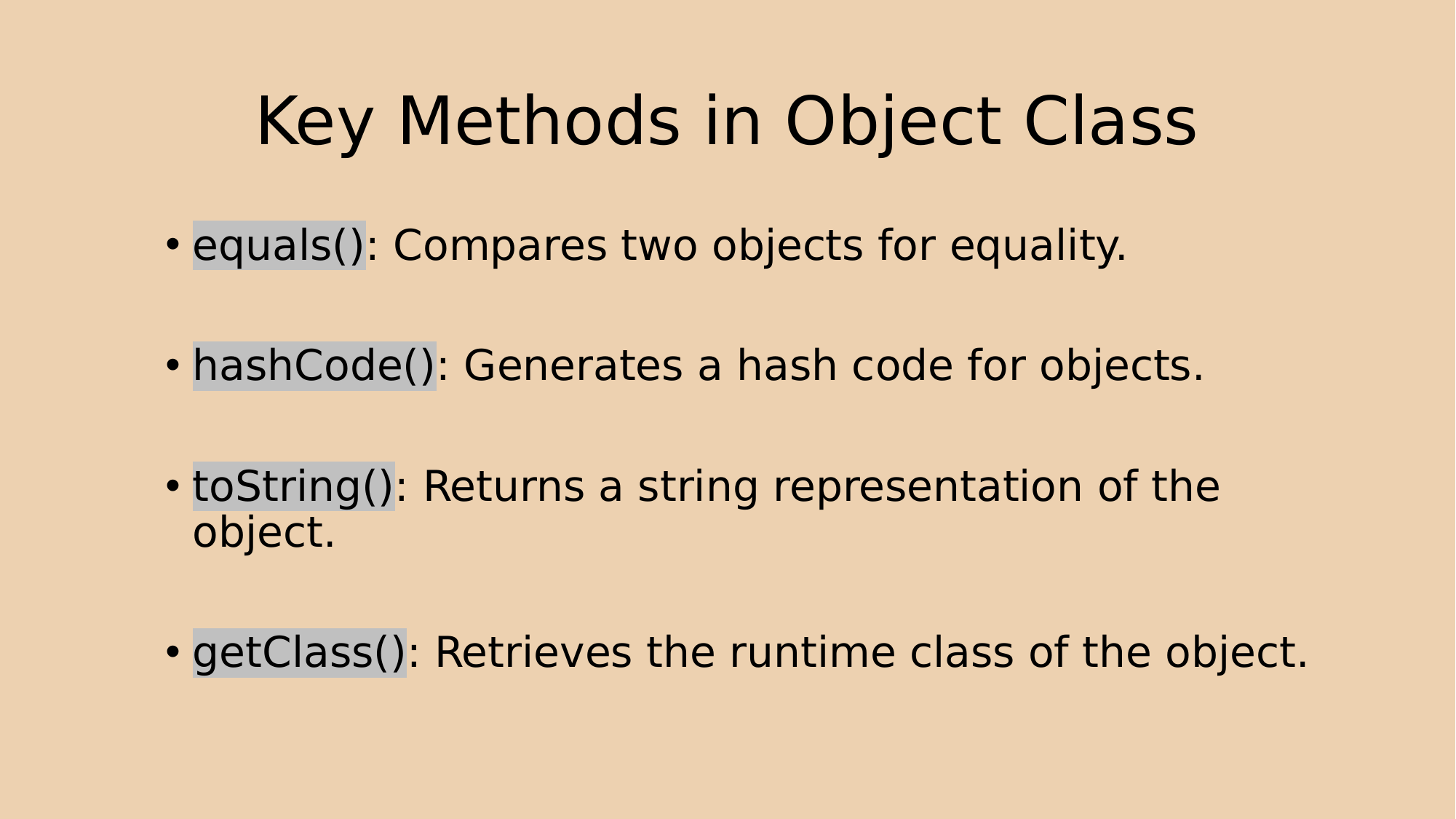

# Key Methods in Object Class
equals(): Compares two objects for equality.

hashCode(): Generates a hash code for objects.

toString(): Returns a string representation of the object.

getClass(): Retrieves the runtime class of the object.